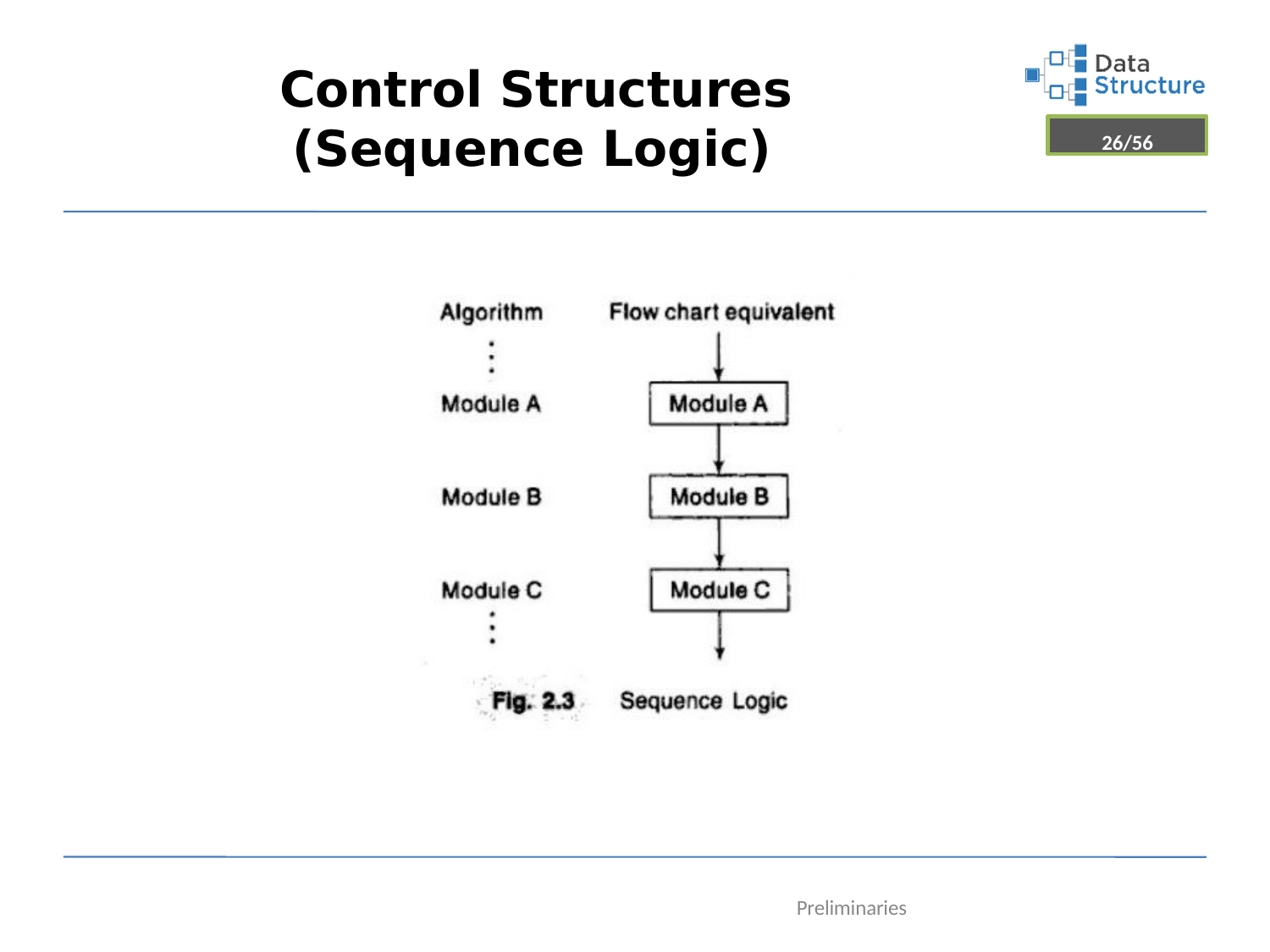

# Control Structures  (Sequence Logic)
26/56

Preliminaries